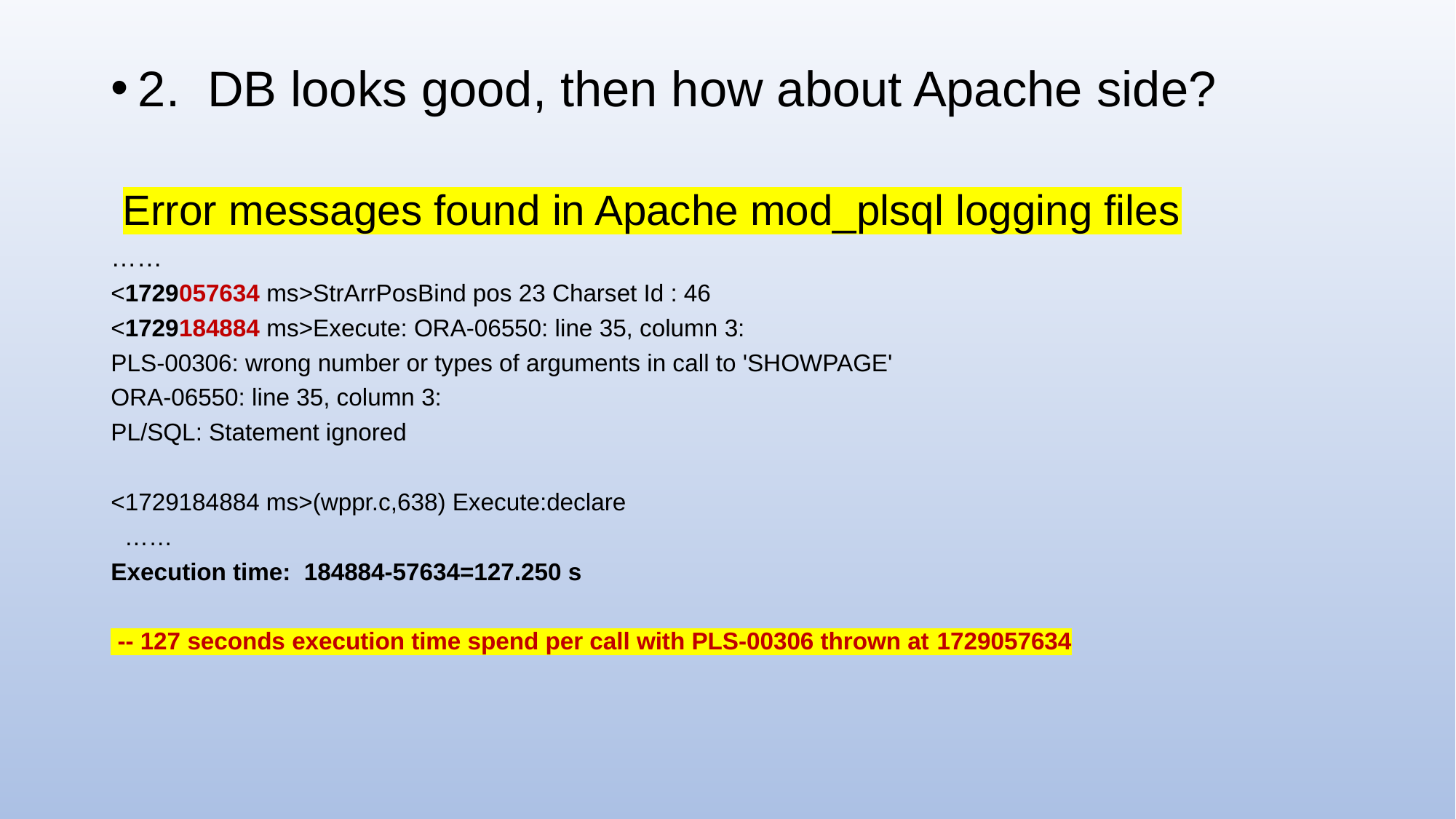

2.  DB looks good, then how about Apache side?

 Error messages found in Apache mod_plsql logging files
……
<1729057634 ms>StrArrPosBind pos 23 Charset Id : 46
<1729184884 ms>Execute: ORA-06550: line 35, column 3:
PLS-00306: wrong number or types of arguments in call to 'SHOWPAGE'
ORA-06550: line 35, column 3:
PL/SQL: Statement ignored

<1729184884 ms>(wppr.c,638) Execute:declare
  ……
Execution time:  184884-57634=127.250 s

 -- 127 seconds execution time spend per call with PLS-00306 thrown at 1729057634